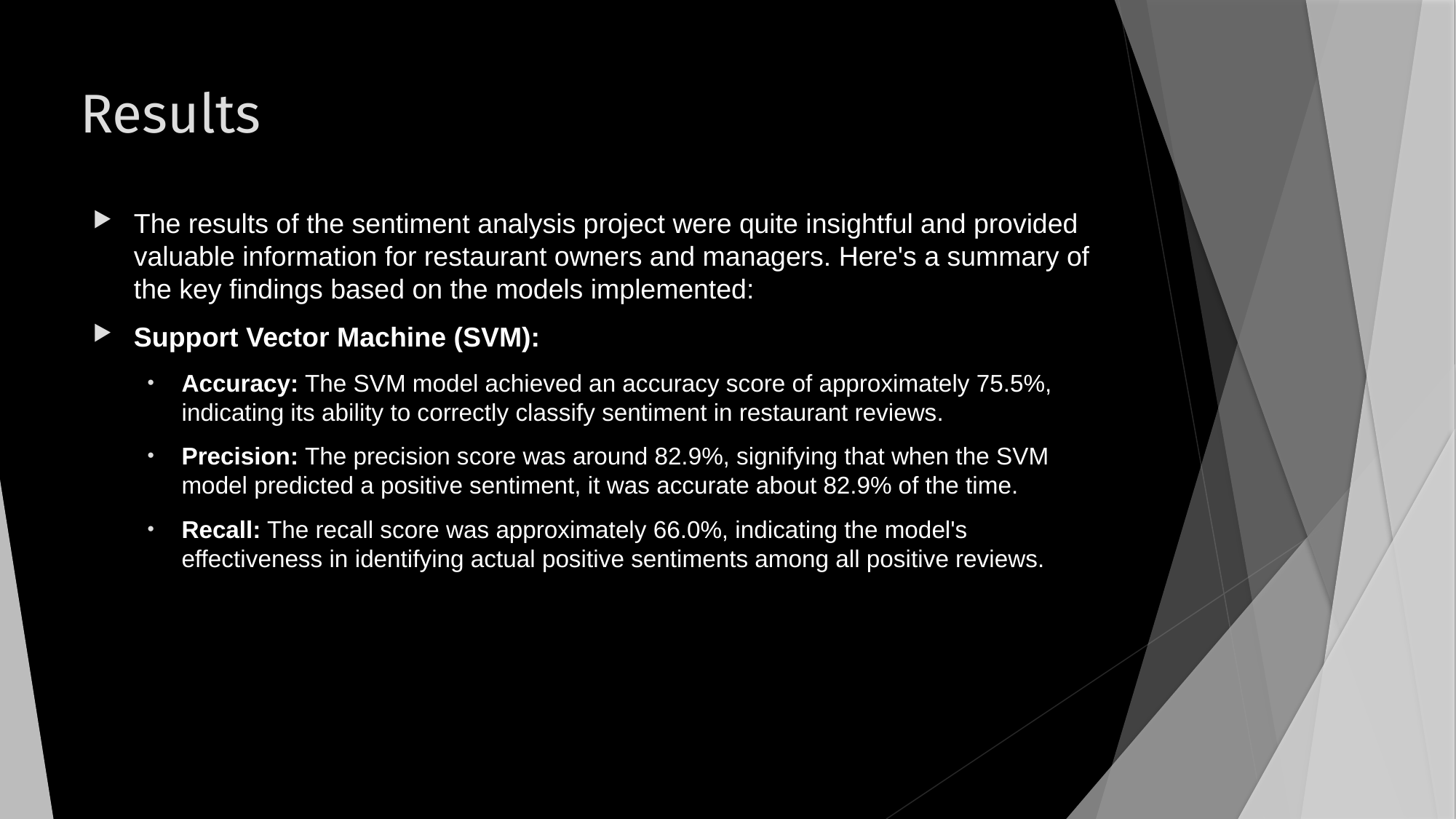

# Results
The results of the sentiment analysis project were quite insightful and provided valuable information for restaurant owners and managers. Here's a summary of the key findings based on the models implemented:
Support Vector Machine (SVM):
Accuracy: The SVM model achieved an accuracy score of approximately 75.5%, indicating its ability to correctly classify sentiment in restaurant reviews.
Precision: The precision score was around 82.9%, signifying that when the SVM model predicted a positive sentiment, it was accurate about 82.9% of the time.
Recall: The recall score was approximately 66.0%, indicating the model's effectiveness in identifying actual positive sentiments among all positive reviews.